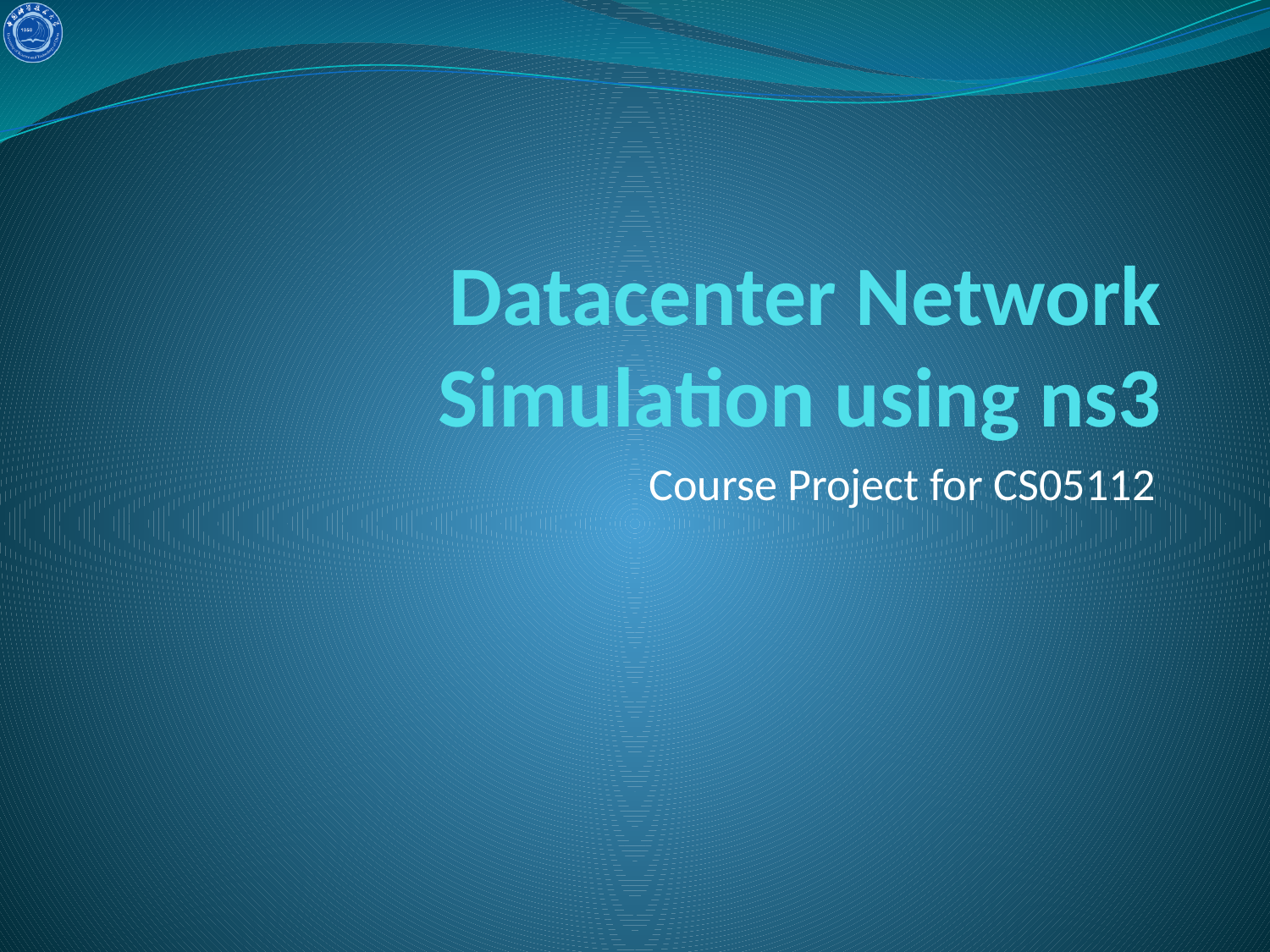

# Datacenter Network Simulation using ns3
Course Project for CS05112